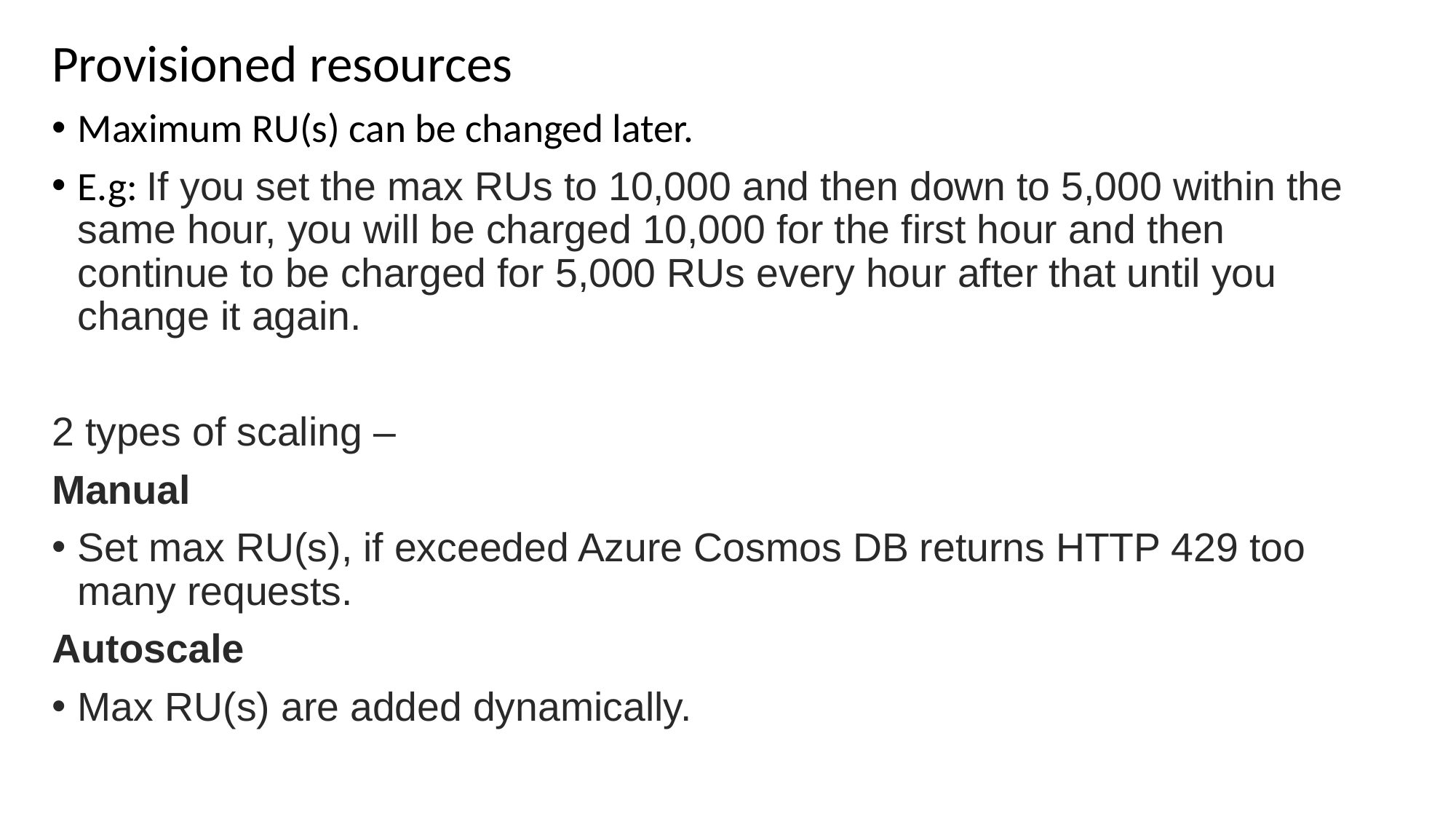

Provisioned resources
Maximum RU(s) can be changed later.
E.g: If you set the max RUs to 10,000 and then down to 5,000 within the same hour, you will be charged 10,000 for the first hour and then continue to be charged for 5,000 RUs every hour after that until you change it again.

2 types of scaling –
Manual
Set max RU(s), if exceeded Azure Cosmos DB returns HTTP 429 too many requests.
Autoscale
Max RU(s) are added dynamically.